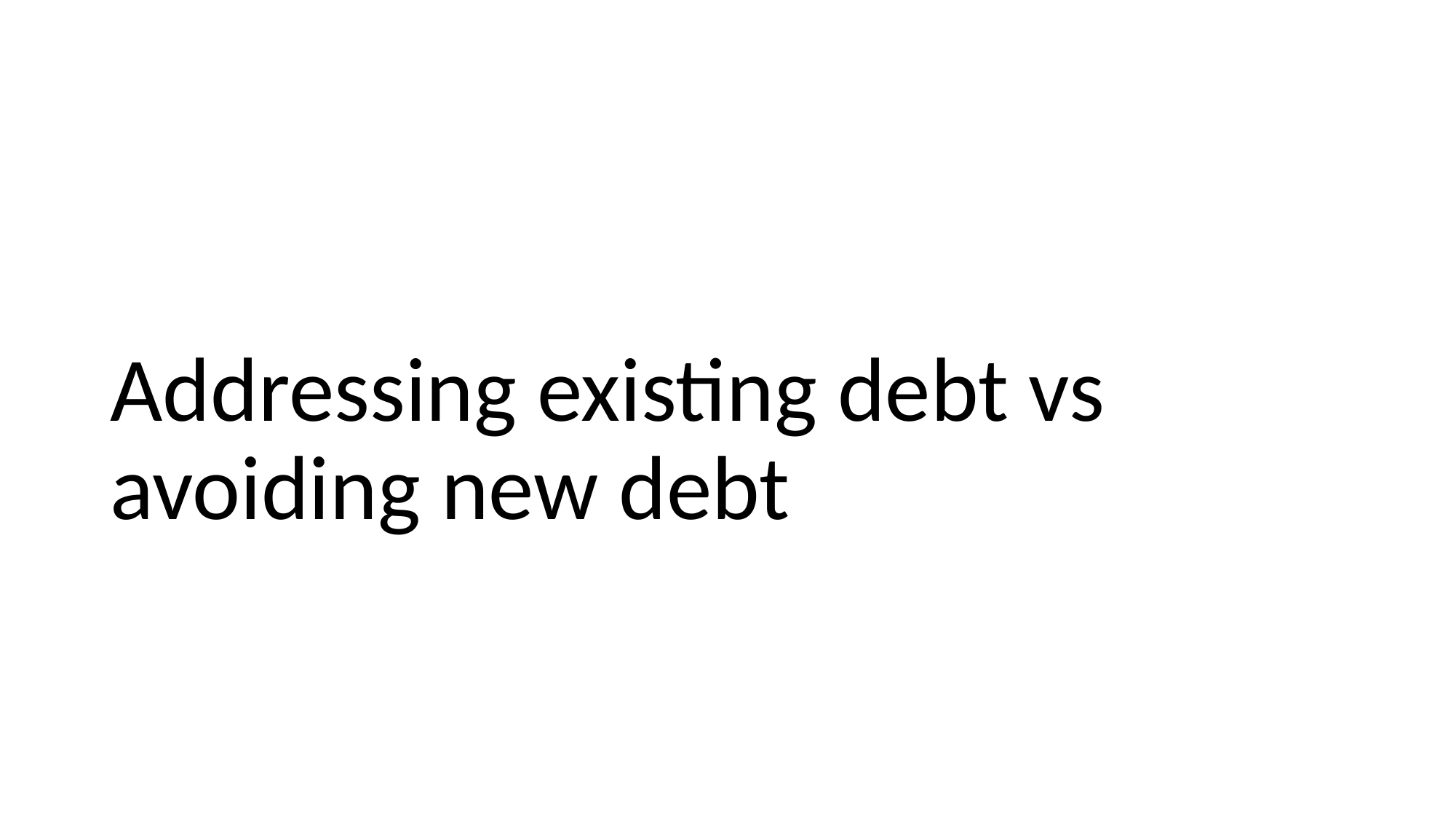

# Addressing existing debt vs avoiding new debt